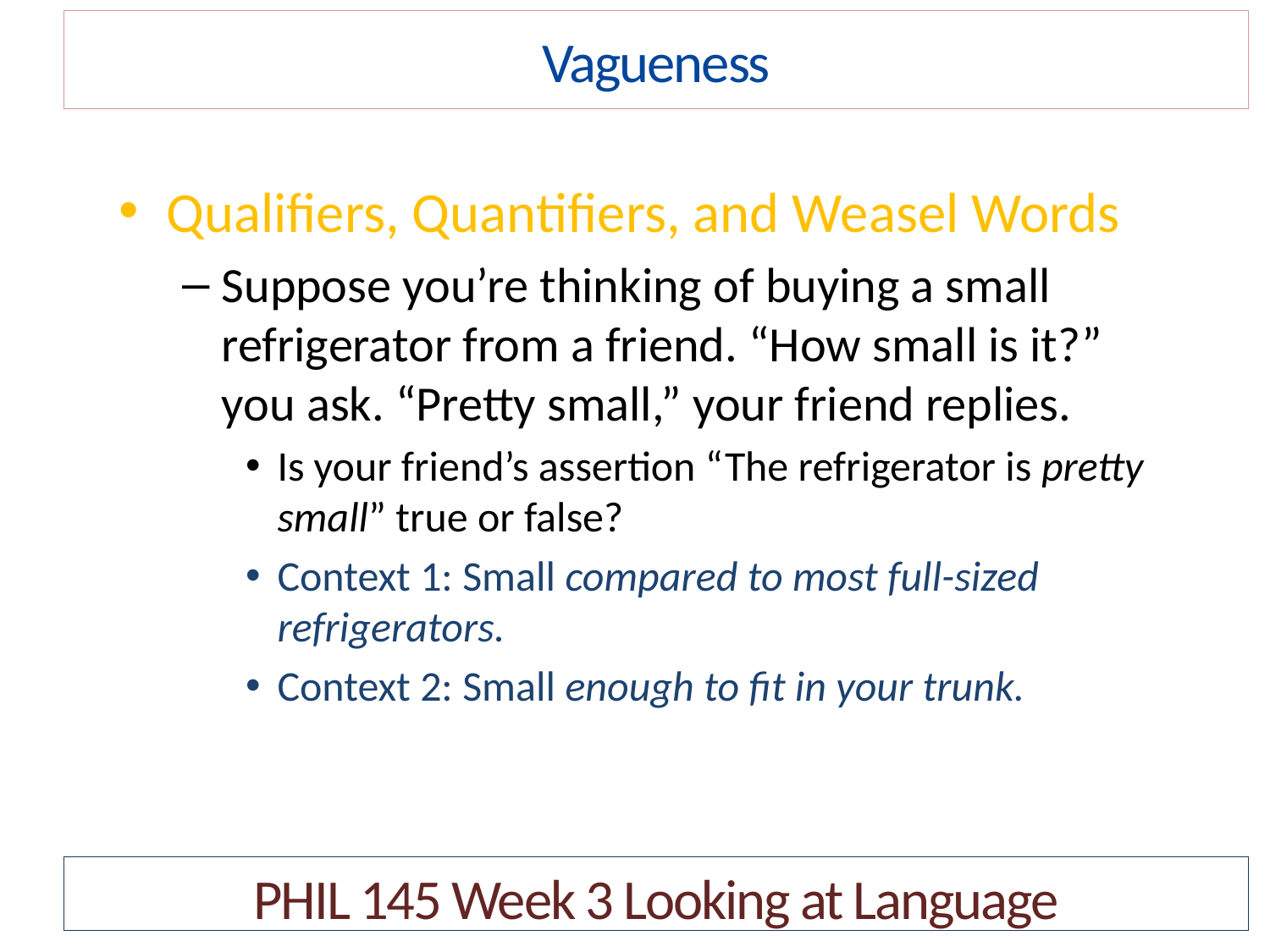

Vagueness
Qualifiers, Quantifiers, and Weasel Words
Suppose you’re thinking of buying a small refrigerator from a friend. “How small is it?” you ask. “Pretty small,” your friend replies.
Is your friend’s assertion “The refrigerator is pretty small” true or false?
Context 1: Small compared to most full-sized refrigerators.
Context 2: Small enough to fit in your trunk.
PHIL 145 Week 3 Looking at Language